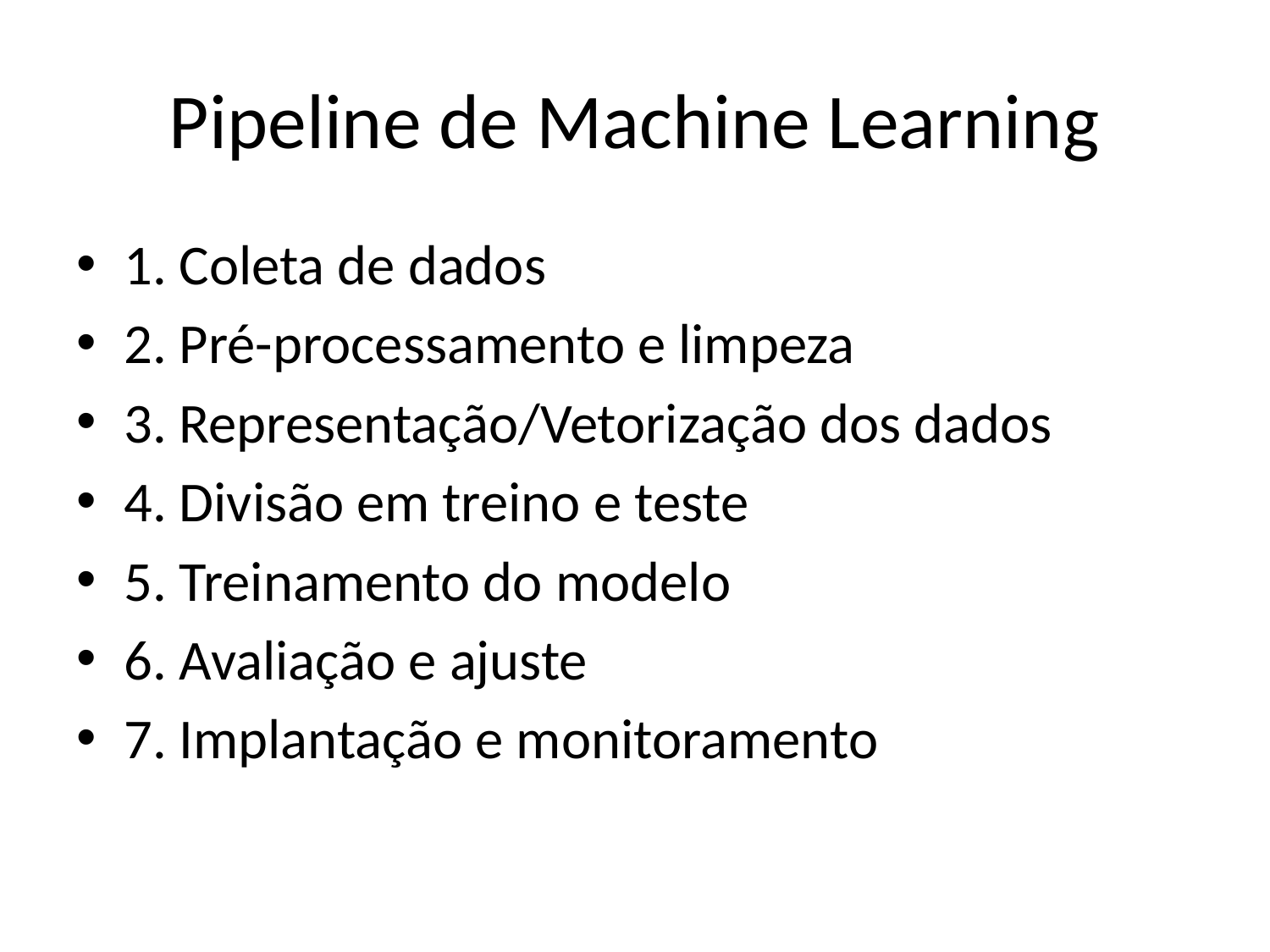

# Pipeline de Machine Learning
1. Coleta de dados
2. Pré-processamento e limpeza
3. Representação/Vetorização dos dados
4. Divisão em treino e teste
5. Treinamento do modelo
6. Avaliação e ajuste
7. Implantação e monitoramento